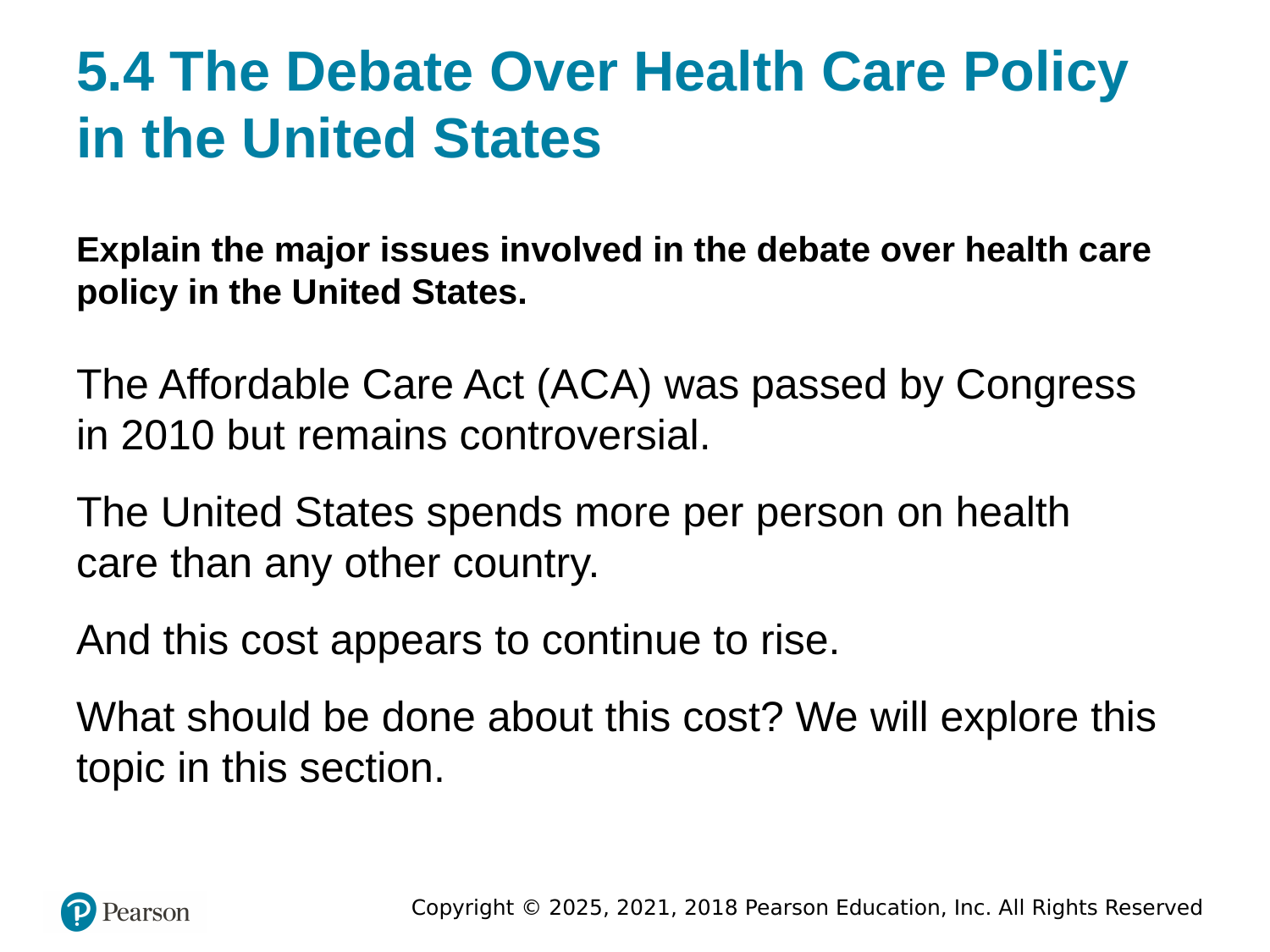

# 5.4 The Debate Over Health Care Policy in the United States
Explain the major issues involved in the debate over health care policy in the United States.
The Affordable Care Act (A C A) was passed by Congress in 2010 but remains controversial.
The United States spends more per person on health care than any other country.
And this cost appears to continue to rise.
What should be done about this cost? We will explore this topic in this section.